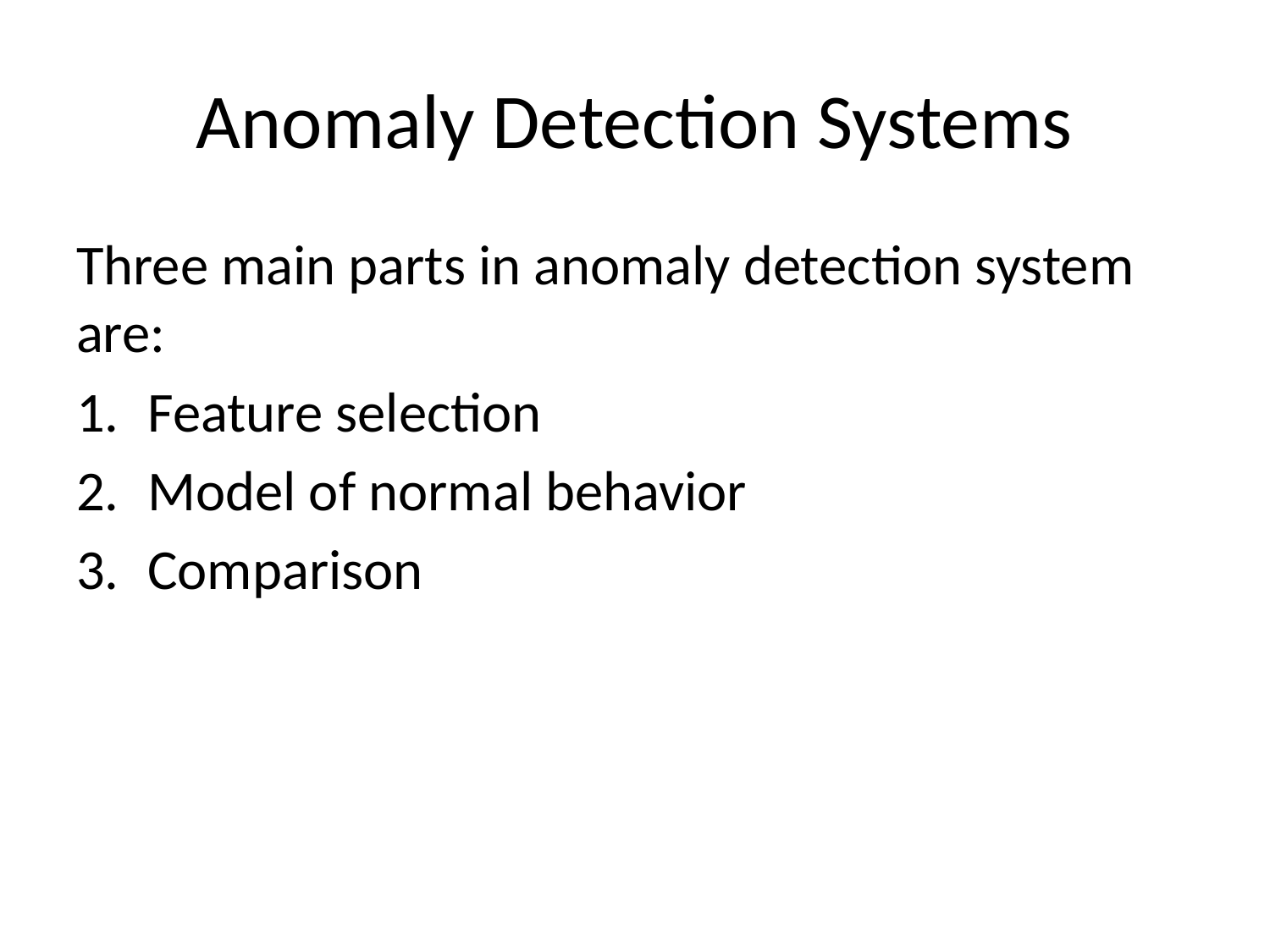

# Anomaly Detection Systems
Three main parts in anomaly detection system are:
Feature selection
Model of normal behavior
Comparison